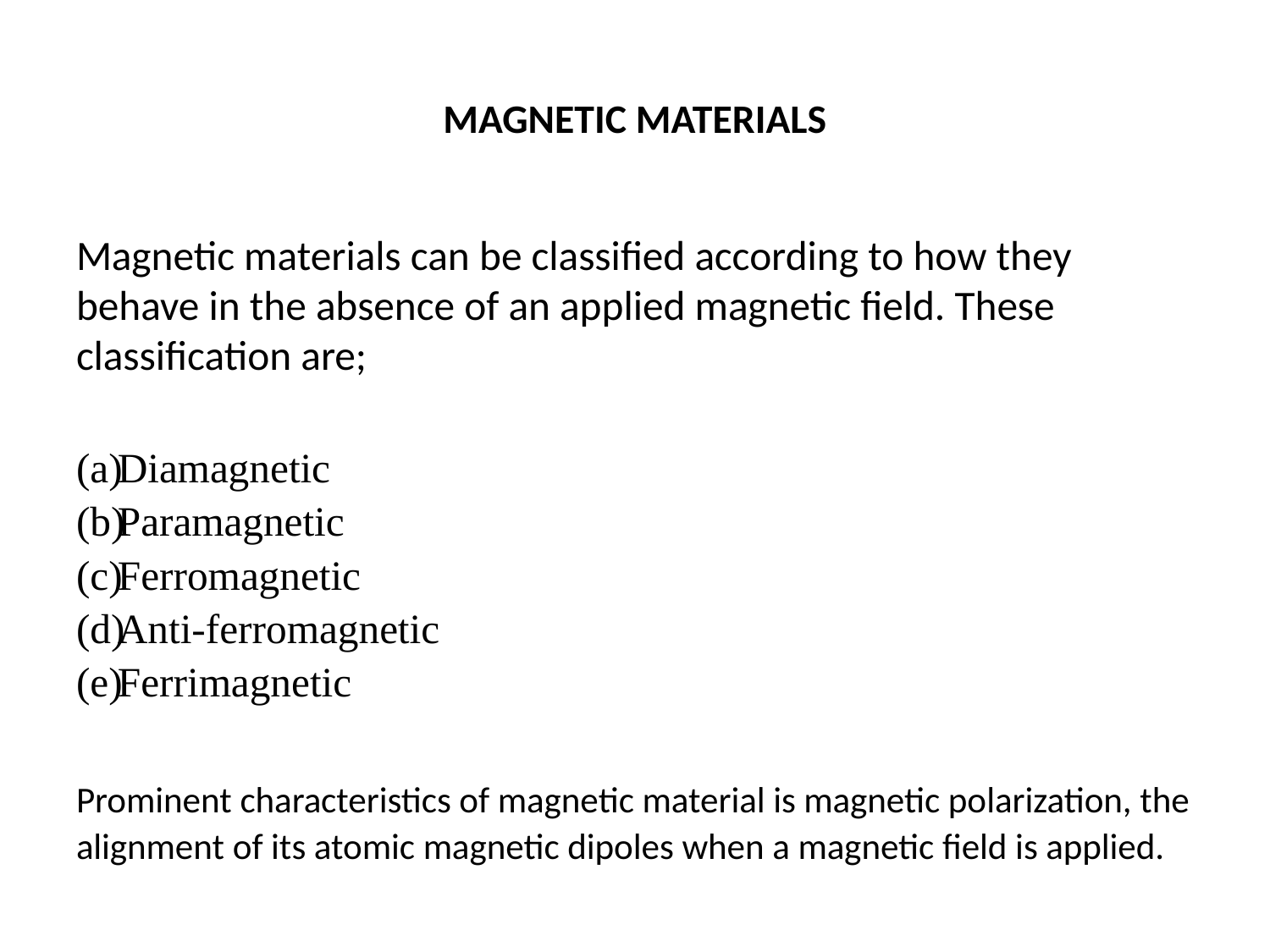

# MAGNETIC MATERIALS
Magnetic materials can be classified according to how they behave in the absence of an applied magnetic field. These classification are;

Diamagnetic
Paramagnetic
Ferromagnetic
Anti-ferromagnetic
Ferrimagnetic

Prominent characteristics of magnetic material is magnetic polarization, the alignment of its atomic magnetic dipoles when a magnetic field is applied.